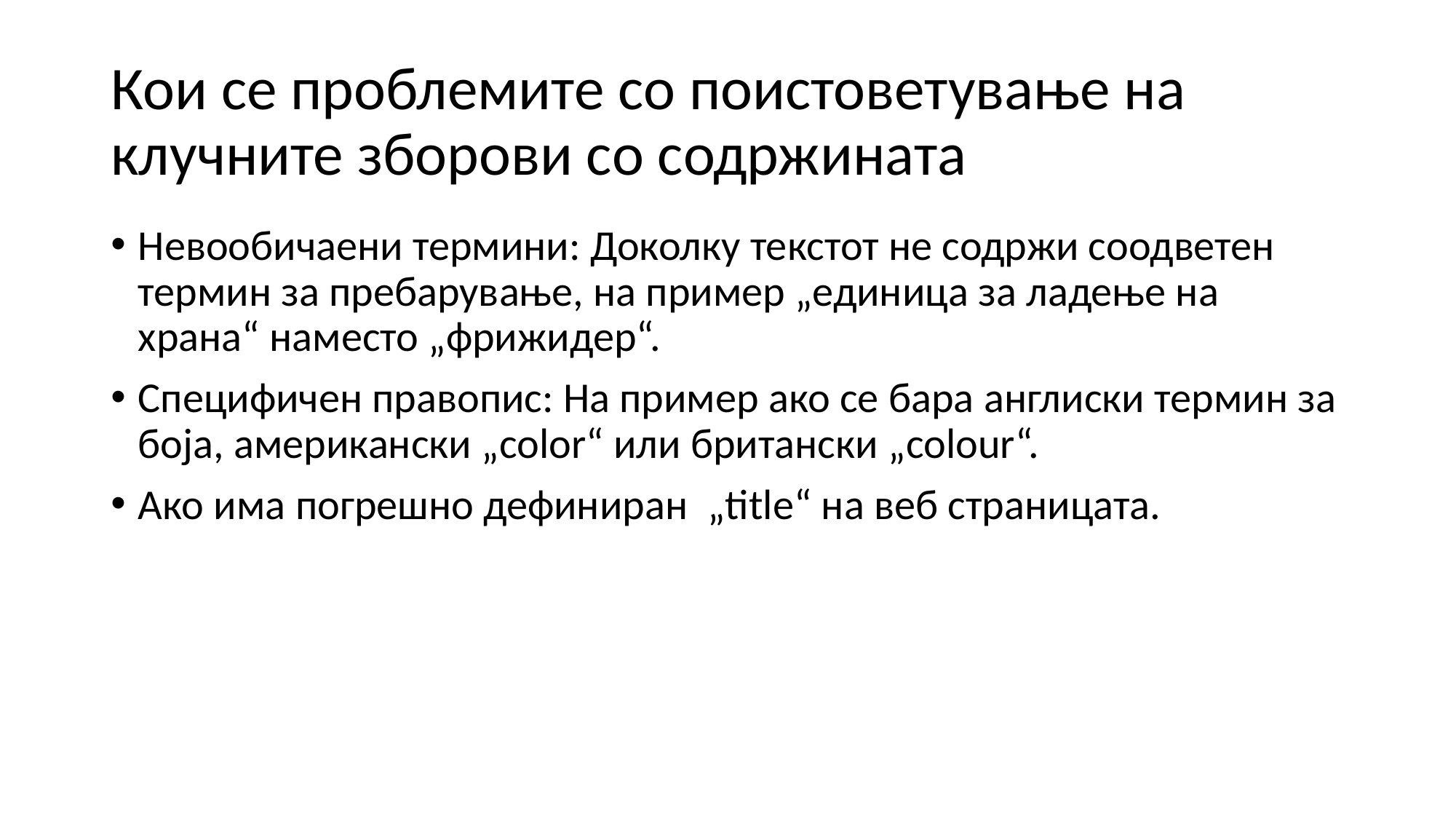

# Кои се проблемите со поистоветување на клучните зборови со содржината
Невообичаени термини: Доколку текстот не содржи соодветен термин за пребарување, на пример „единица за ладење на храна“ наместо „фрижидер“.
Специфичен правопис: На пример ако се бара англиски термин за боја, американски „color“ или британски „colour“.
Ако има погрешно дефиниран  „title“ на веб страницата.